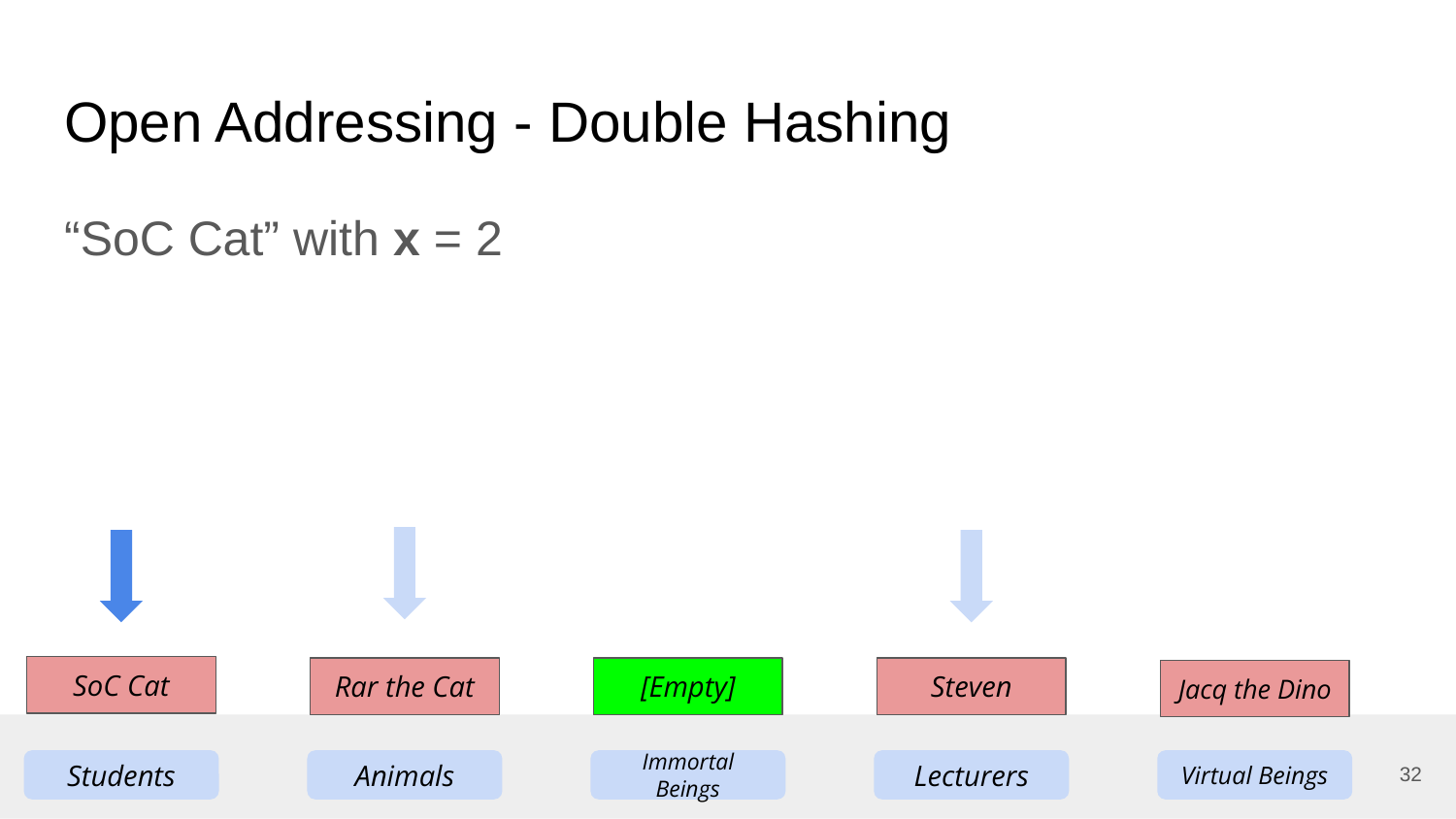

# Open Addressing - Double Hashing
“SoC Cat” with x = 2

SoC Cat
Rar the Cat
[Empty]
Steven
Jacq the Dino

32
Students
Animals
Immortal Beings
Lecturers
Virtual Beings